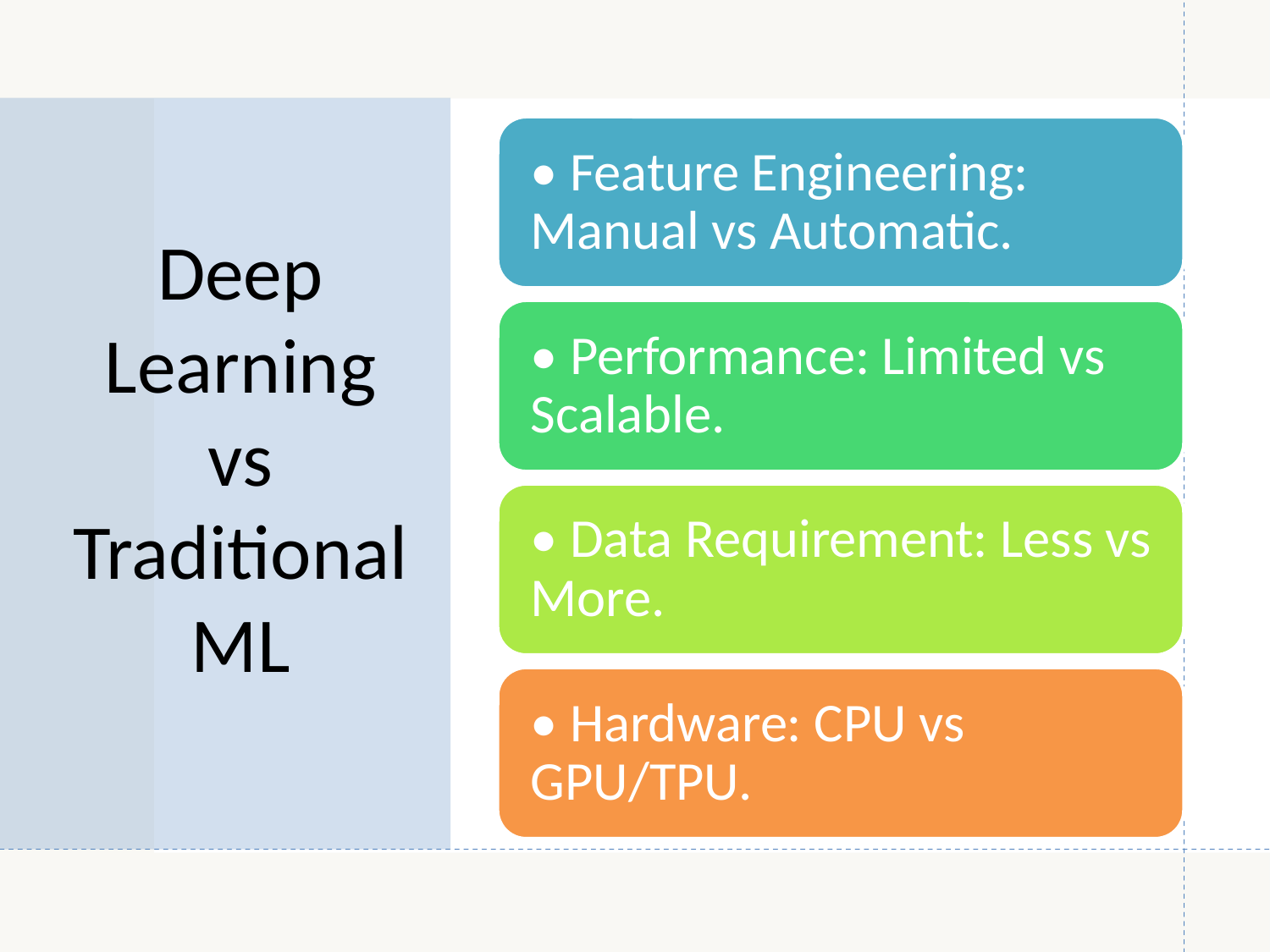

# Deep Learning vs Traditional ML

• Feature Engineering: Manual vs Automatic.
• Performance: Limited vs Scalable.
• Data Requirement: Less vs More.
• Hardware: CPU vs GPU/TPU.